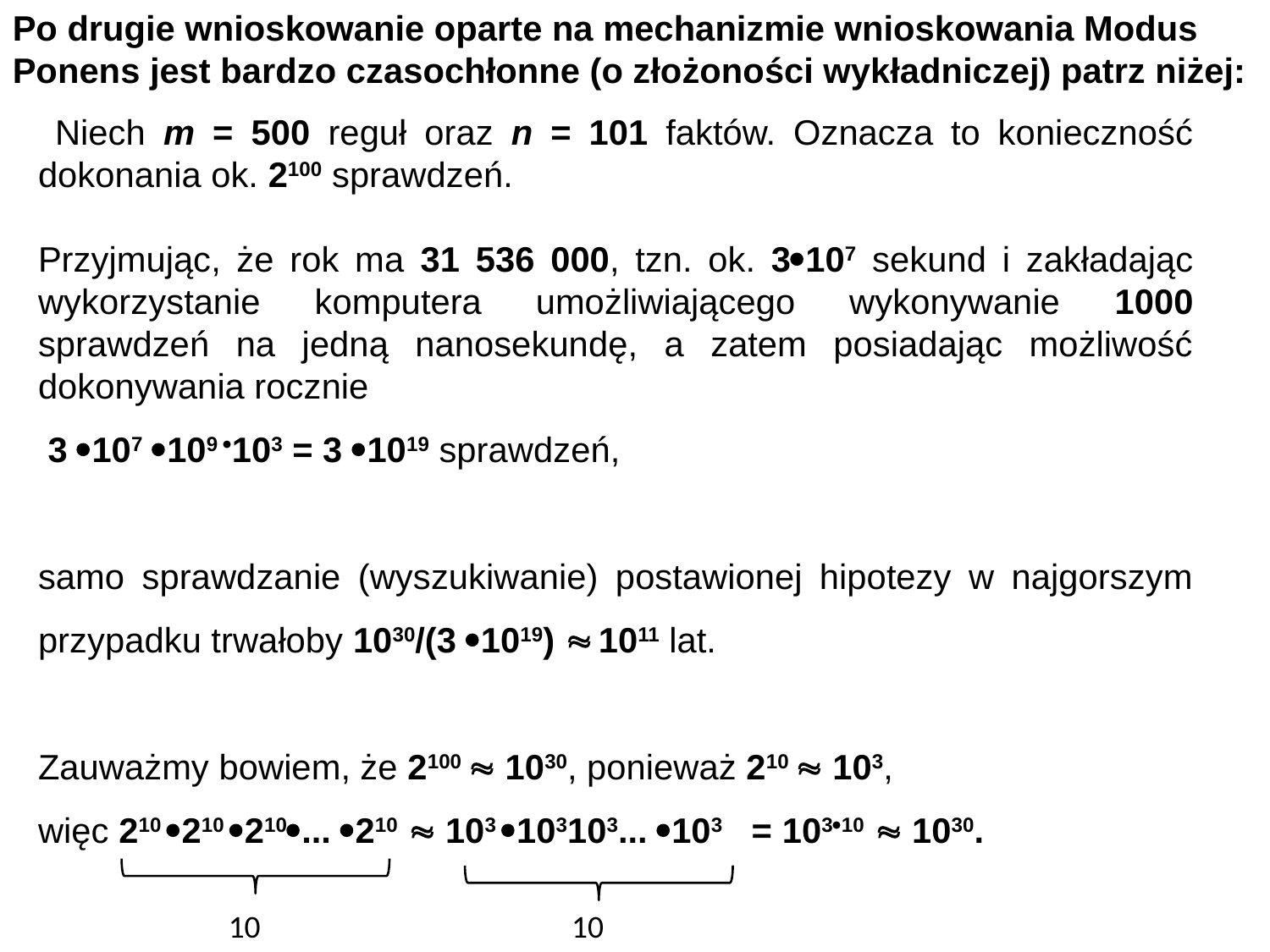

Po drugie wnioskowanie oparte na mechanizmie wnioskowania Modus Ponens jest bardzo czasochłonne (o złożoności wykładniczej) patrz niżej:
 Niech m = 500 reguł oraz n = 101 faktów. Oznacza to konieczność dokonania ok. 2100 sprawdzeń.

Przyjmując, że rok ma 31 536 000, tzn. ok. 3•107 sekund i zakładając wykorzystanie komputera umożliwiającego wykonywanie 1000 sprawdzeń na jedną nanosekundę, a zatem posiadając możliwość dokonywania rocznie
 3 •107 •109 •103 = 3 •1019 sprawdzeń,

samo sprawdzanie (wyszukiwanie) postawionej hipotezy w najgorszym przypadku trwałoby 1030/(3 •1019) ≈ 1011 lat.

Zauważmy bowiem, że 2100 ≈ 1030, ponieważ 210 ≈ 103,
więc 210 •210 •210•... •210 ≈ 103 •103103... •103   = 103•10 ≈ 1030.

10
10